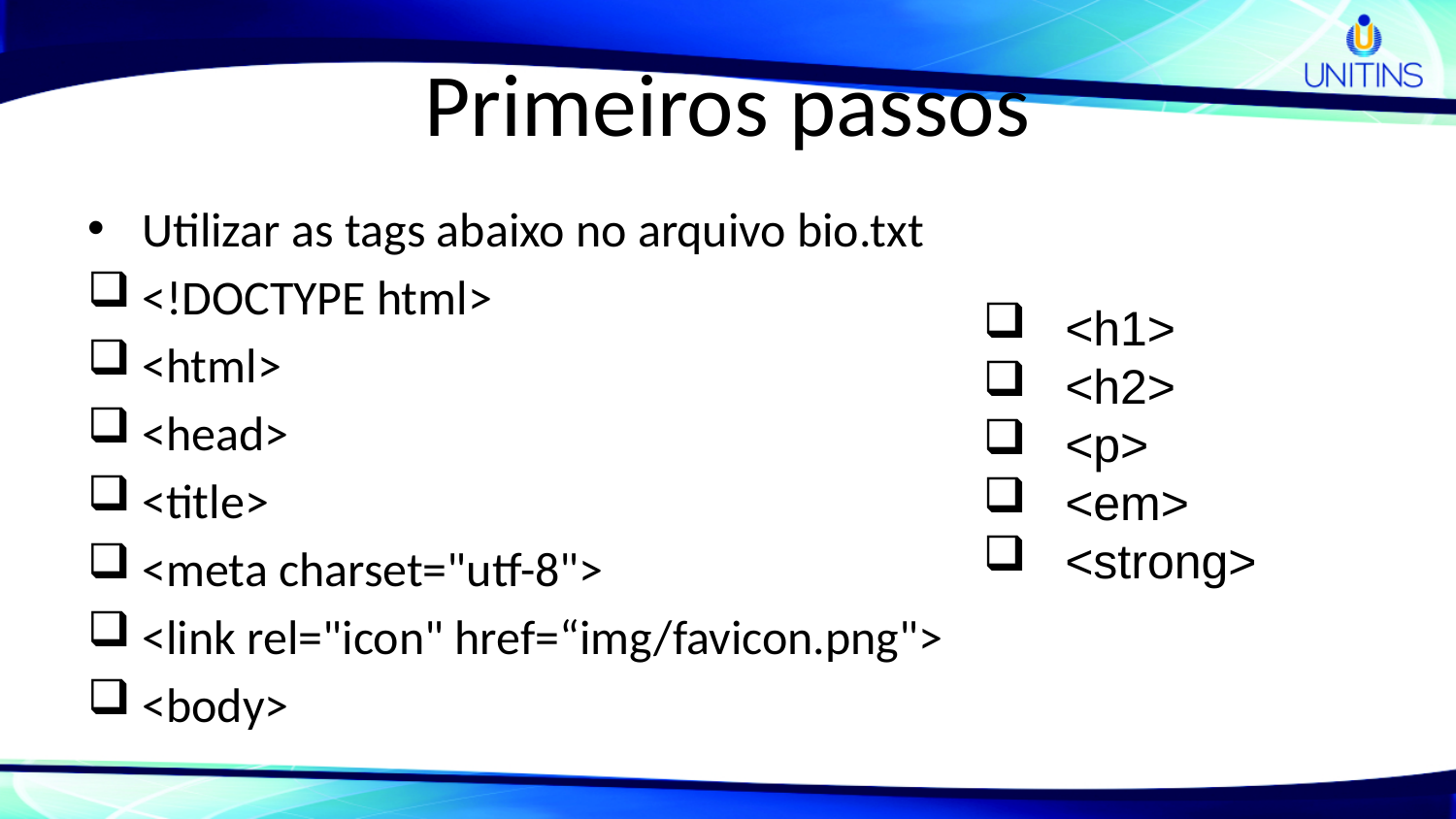

# Primeiros passos
Utilizar as tags abaixo no arquivo bio.txt
<!DOCTYPE html>
<html>
<head>
<title>
<meta charset="utf-8">
<link rel="icon" href=“img/favicon.png">
<body>
<h1>
<h2>
<p>
<em>
<strong>